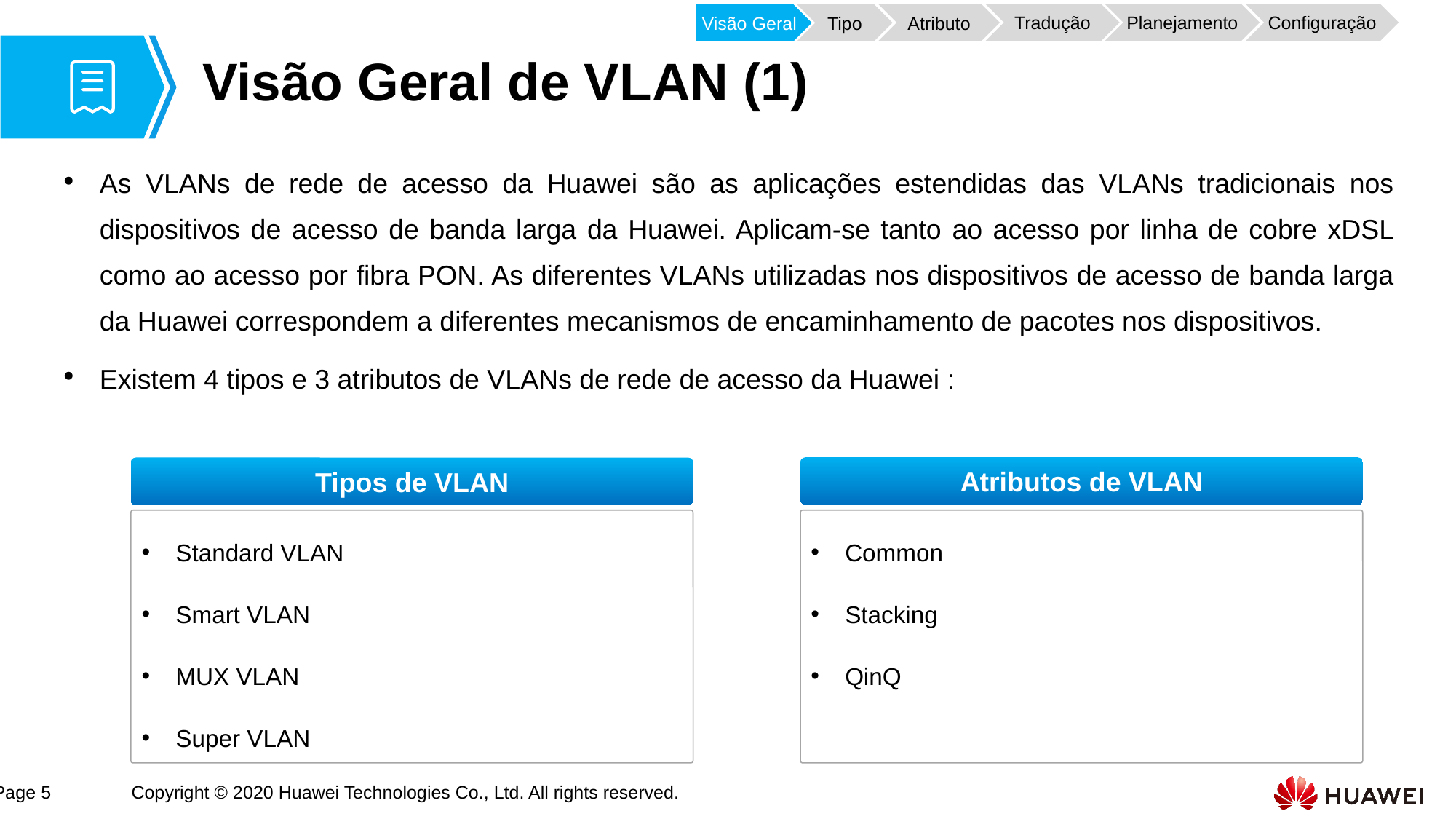

Atributo
Tradução
Configuração
Planejamento
Tipo
Visão Geral
# Visão Geral de VLAN (1)
As VLANs de rede de acesso da Huawei são as aplicações estendidas das VLANs tradicionais nos dispositivos de acesso de banda larga da Huawei. Aplicam-se tanto ao acesso por linha de cobre xDSL como ao acesso por fibra PON. As diferentes VLANs utilizadas nos dispositivos de acesso de banda larga da Huawei correspondem a diferentes mecanismos de encaminhamento de pacotes nos dispositivos.
Existem 4 tipos e 3 atributos de VLANs de rede de acesso da Huawei :
Atributos de VLAN
Tipos de VLAN

Standard VLAN
Smart VLAN
MUX VLAN
Super VLAN
Common
Stacking
QinQ